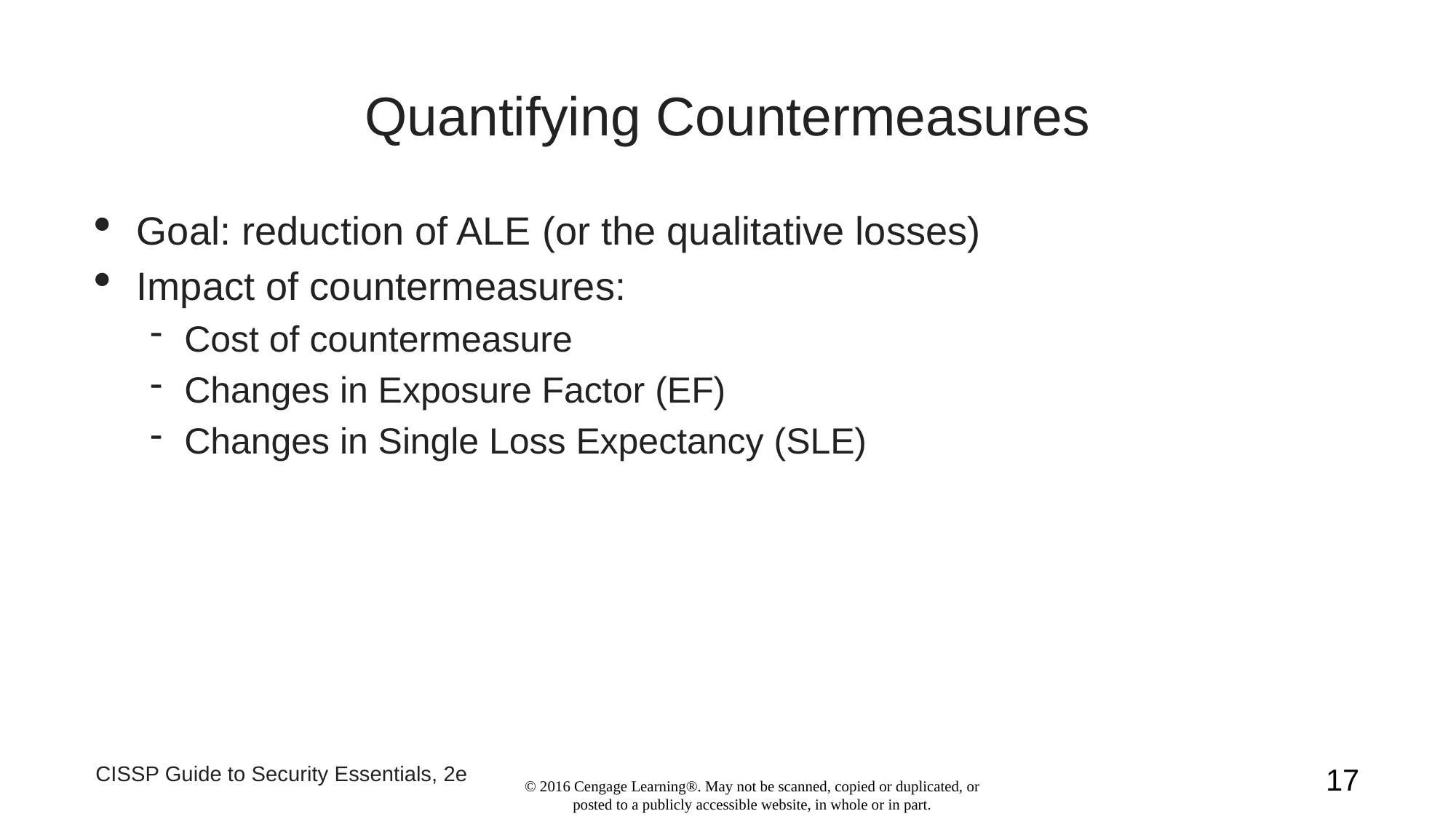

Quantifying Countermeasures
Goal: reduction of ALE (or the qualitative losses)
Impact of countermeasures:
Cost of countermeasure
Changes in Exposure Factor (EF)
Changes in Single Loss Expectancy (SLE)
CISSP Guide to Security Essentials, 2e
17
© 2016 Cengage Learning®. May not be scanned, copied or duplicated, or posted to a publicly accessible website, in whole or in part.